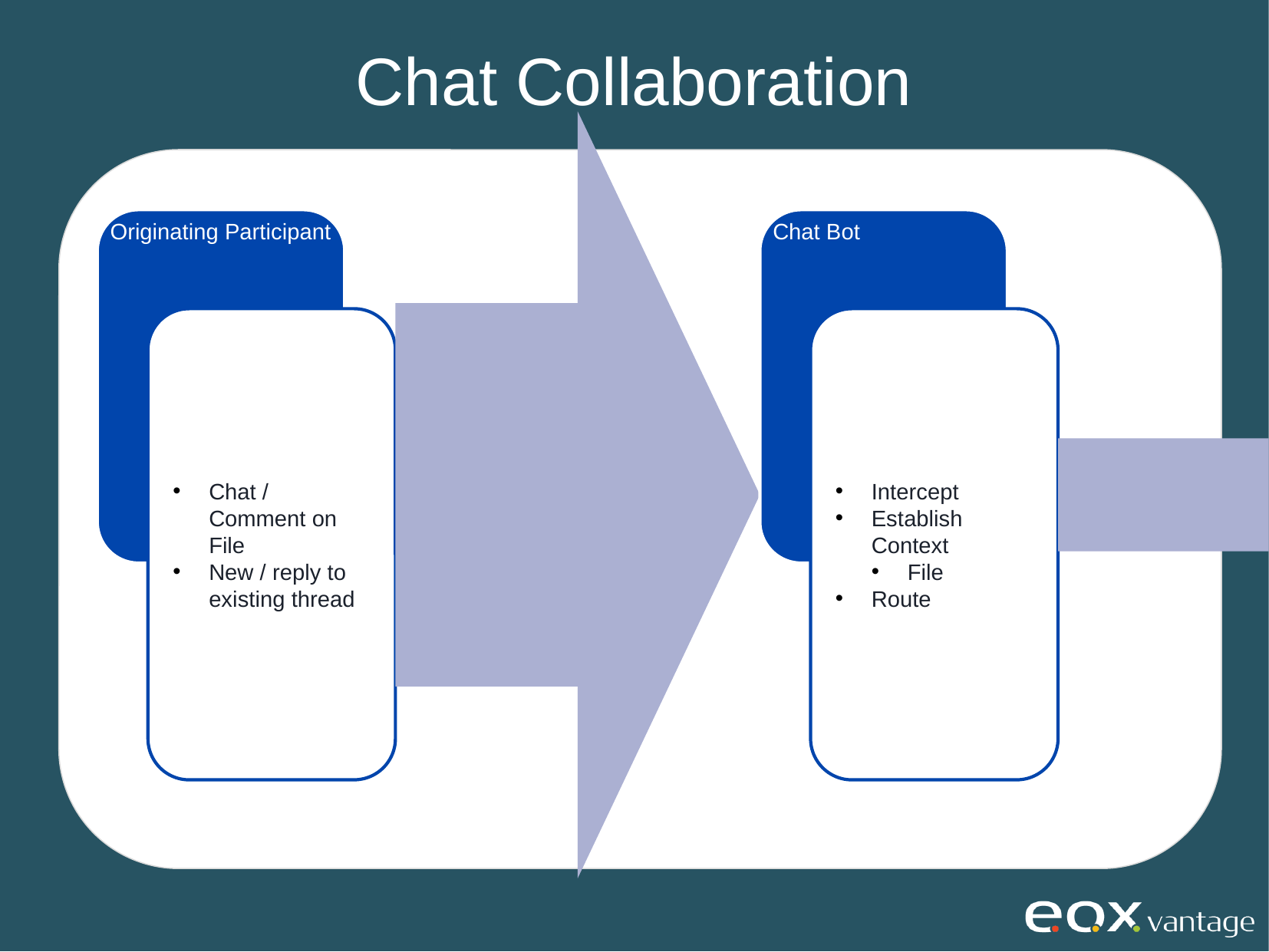

Chat Collaboration
Originating Participant
Chat / Comment on File
Chat Bot
Intercept
Establish Context
File
Route
New / reply to existing thread